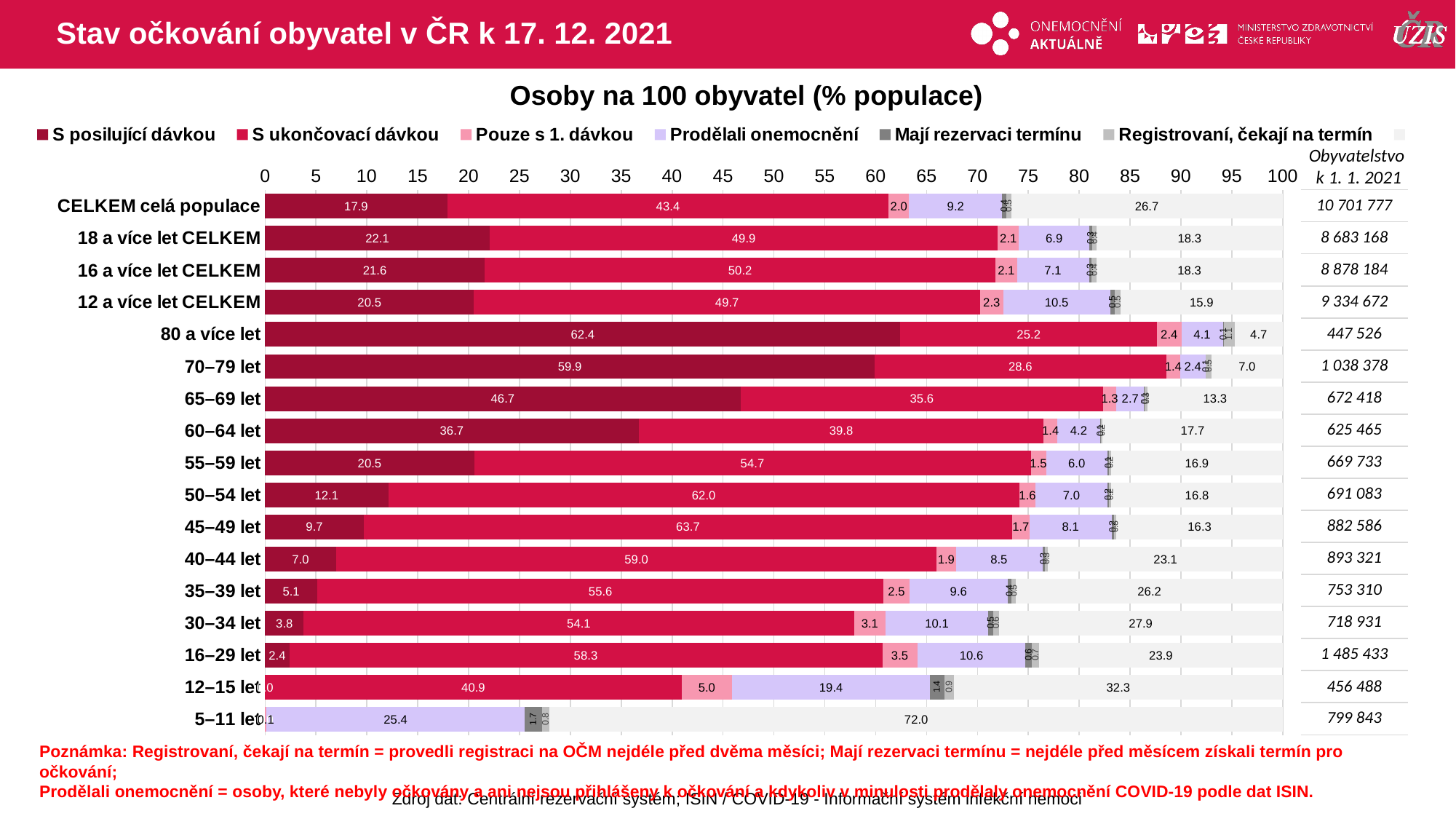

# Stav očkování obyvatel v ČR k 17. 12. 2021
Osoby na 100 obyvatel (% populace)

### Chart

| Category | S posilující dávkou | S ukončovací dávkou | Pouze s 1. dávkou | Prodělali onemocnění | Mají rezervaci termínu | Registrovaní, čekají na termín |   |
|---|---|---|---|---|---|---|---|
| CELKEM celá populace | 17.9079 | 43.383188 | 1.986296 | 9.1551992 | 0.4086331 | 0.4721926 | 26.6865867 |
| 18 a více let CELKEM | 22.0662 | 49.943523 | 2.078423 | 6.9196058 | 0.2552294 | 0.4365112 | 18.3005097 |
| 16 a více let CELKEM | 21.58597 | 50.190095 | 2.12602 | 7.0592477 | 0.2688838 | 0.4448432 | 18.3249412 |
| 12 a více let CELKEM | 20.5306 | 49.736852 | 2.277198 | 10.49602 | 0.4684792 | 0.5413474 | 15.9495052 |
| 80 a více let | 62.43369 | 25.211496 | 2.395168 | 4.0712718 | 0.0712808 | 1.1007182 | 4.71637402 |
| 70–79 let | 59.91344 | 28.626184 | 1.418944 | 2.4384184 | 0.0655831 | 0.5456587 | 6.99176986 |
| 65–69 let | 46.73031 | 35.629921 | 1.291607 | 2.722265 | 0.0745072 | 0.2615932 | 13.2897989 |
| 60–64 let | 36.72484 | 39.776326 | 1.377055 | 4.1578665 | 0.0988065 | 0.1617996 | 17.7033087 |
| 55–59 let | 20.54684 | 54.695528 | 1.503734 | 6.047186 | 0.1348299 | 0.183506 | 16.8883719 |
| 50–54 let | 12.10535 | 62.01368 | 1.600387 | 7.049515 | 0.1561318 | 0.2267456 | 16.8481933 |
| 45–49 let | 9.703757 | 63.709939 | 1.714394 | 8.0613107 | 0.1991874 | 0.2628639 | 16.3485485 |
| 40–44 let | 6.994462 | 59.000852 | 1.884205 | 8.4975054 | 0.2534363 | 0.3169074 | 23.0526317 |
| 35–39 let | 5.138787 | 55.642962 | 2.547424 | 9.6244574 | 0.3950565 | 0.4559876 | 26.1953246 |
| 30–34 let | 3.801756 | 54.074452 | 3.111008 | 10.071064 | 0.4967097 | 0.5501223 | 27.8948884 |
| 16–29 let | 2.392972 | 58.256414 | 3.456972 | 10.616433 | 0.6194827 | 0.7266568 | 23.9310693 |
| 12–15 let | 0.004819 | 40.921339 | 4.993121 | 19.393938 | 1.4313629 | 0.9452603 | 32.3101593 |
| 5–11 let | 0.0 | 0.00025 | 0.128025 | 25.397609 | 1.6659519 | 0.7771525 | 72.0310111 |
Obyvatelstvo
k 1. 1. 2021
| 10 701 777 |
| --- |
| 8 683 168 |
| 8 878 184 |
| 9 334 672 |
| 447 526 |
| 1 038 378 |
| 672 418 |
| 625 465 |
| 669 733 |
| 691 083 |
| 882 586 |
| 893 321 |
| 753 310 |
| 718 931 |
| 1 485 433 |
| 456 488 |
| 799 843 |
Poznámka: Registrovaní, čekají na termín = provedli registraci na OČM nejdéle před dvěma měsíci; Mají rezervaci termínu = nejdéle před měsícem získali termín pro očkování;
Prodělali onemocnění = osoby, které nebyly očkovány a ani nejsou přihlášeny k očkování a kdykoliv v minulosti prodělaly onemocnění COVID-19 podle dat ISIN.
Zdroj dat: Centrální rezervační systém; ISIN / COVID-19 - Informační systém infekční nemoci